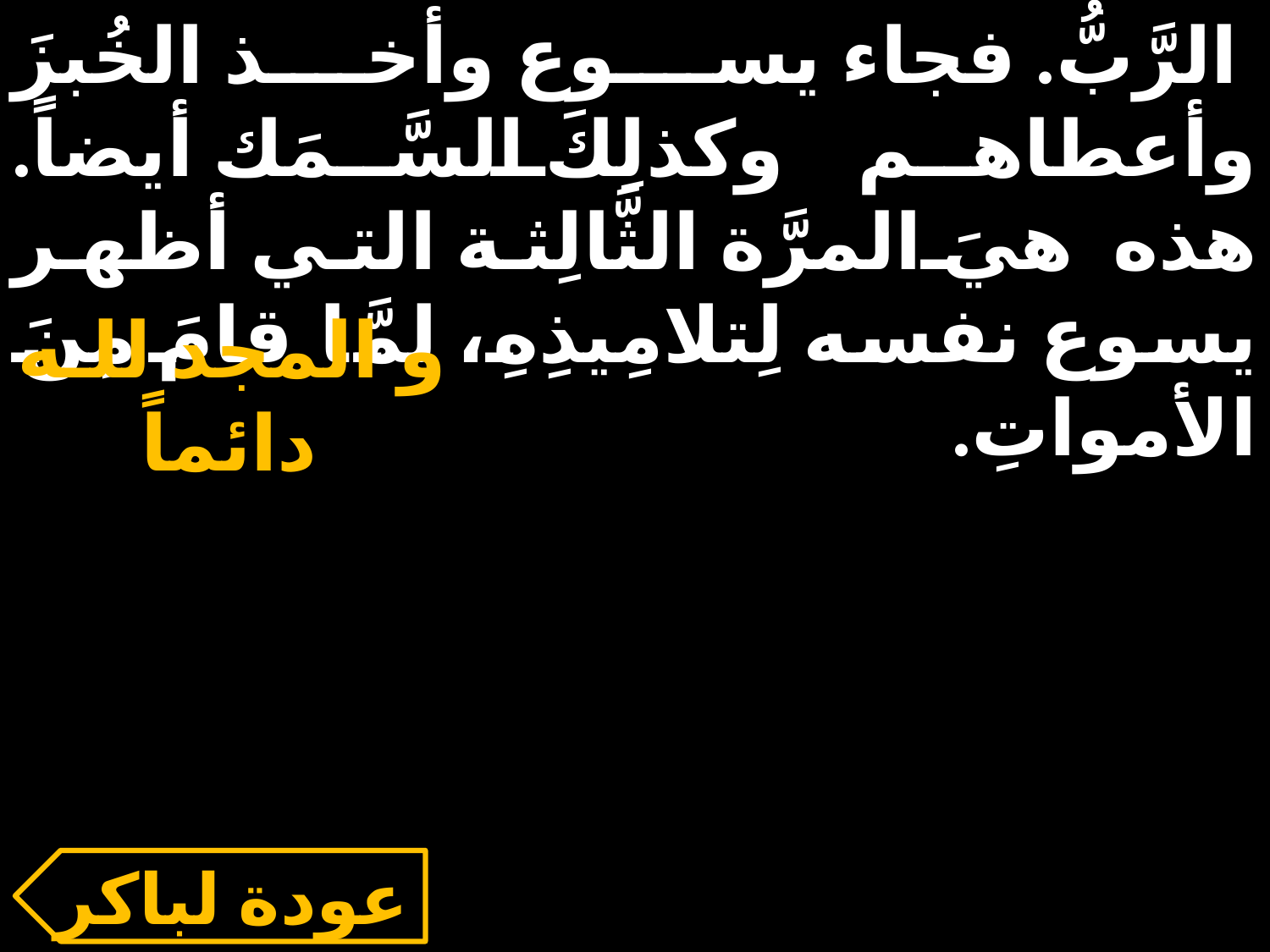

الرَّبُّ. فجاء يسوع وأخذ الخُبزَ وأعطاهم وكذلِكَ السَّمَك أيضاً. هذه هيَ المرَّة الثَّالِثة التي أظهر يسوع نفسه لِتلامِيذِهِ، لمَّا قامَ مِنَ الأمواتِ.
و المجد للـه دائماً
عودة لباكر